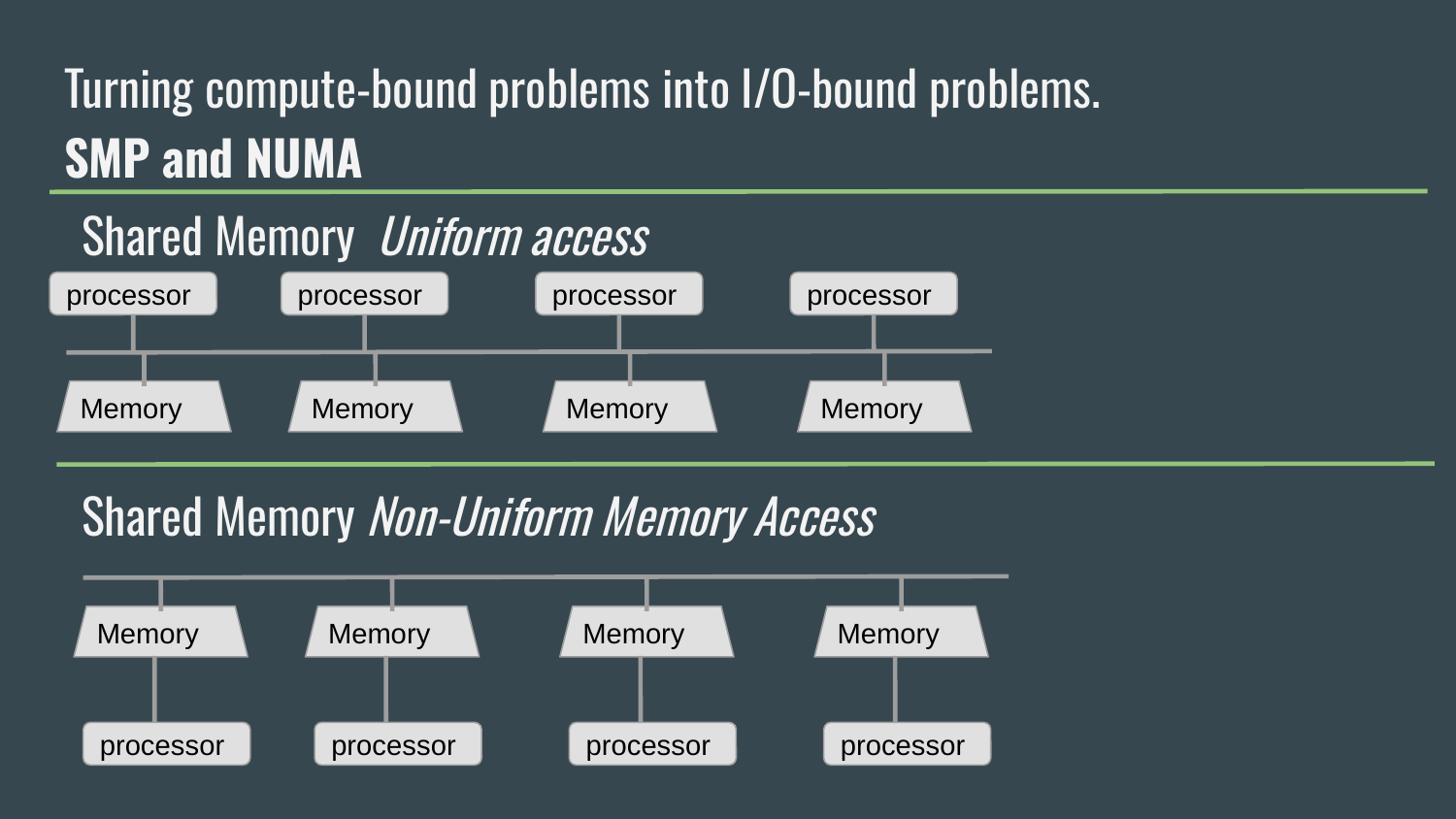

Turning compute-bound problems into I/O-bound problems.
SMP and NUMA
Shared Memory  Uniform access

processor
processor
processor
processor
Memory
Memory
Memory
Memory
Shared Memory Non-Uniform Memory Access
Memory
Memory
Memory
Memory
processor
processor
processor
processor